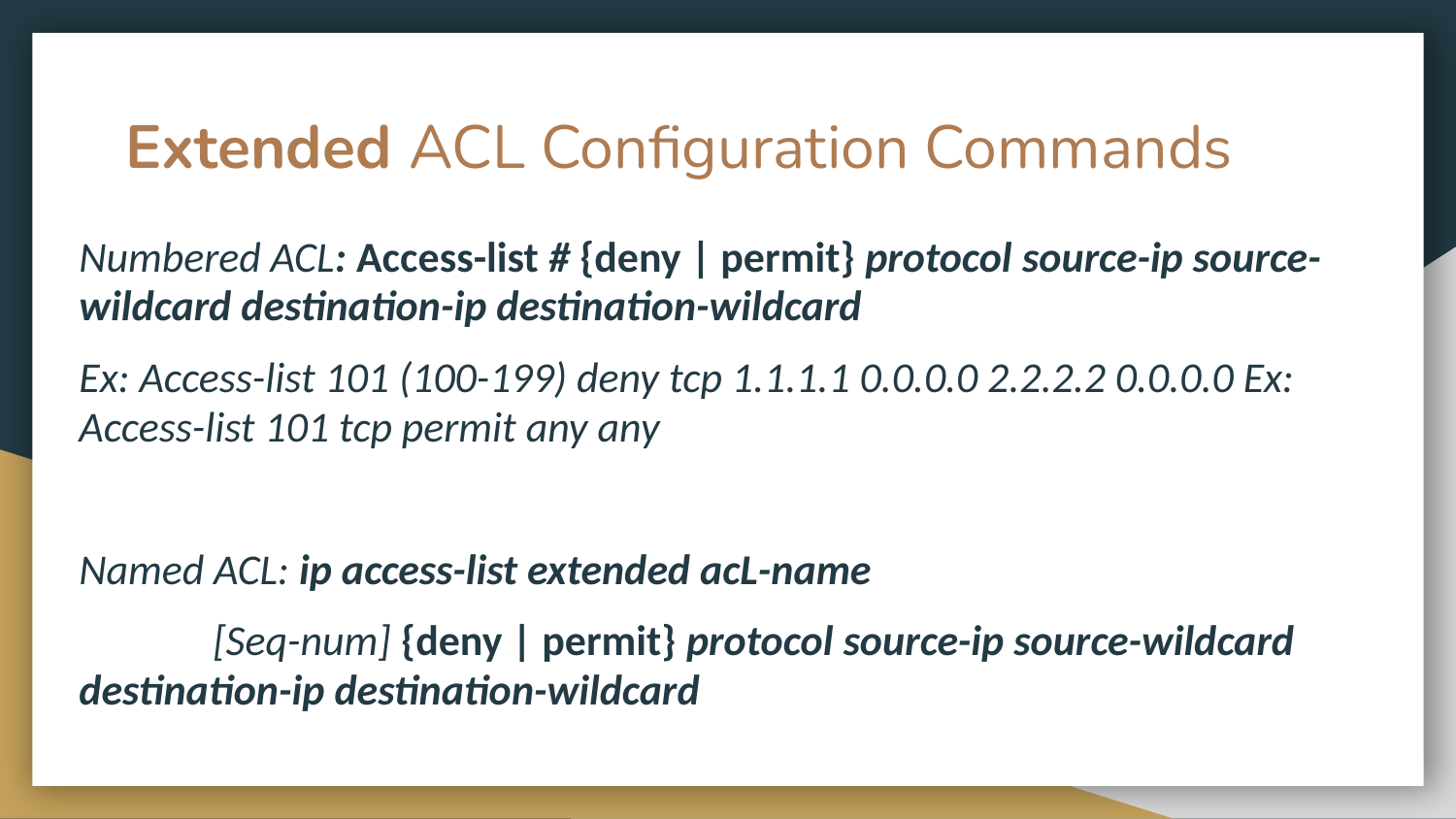

# Extended ACL Configuration Commands
Numbered ACL: Access-list # {deny | permit} protocol source-ip source-wildcard destination-ip destination-wildcard
Ex: Access-list 101 (100-199) deny tcp 1.1.1.1 0.0.0.0 2.2.2.2 0.0.0.0 Ex: Access-list 101 tcp permit any any

Named ACL: ip access-list extended acL-name
	[Seq-num] {deny | permit} protocol source-ip source-wildcard destination-ip destination-wildcard